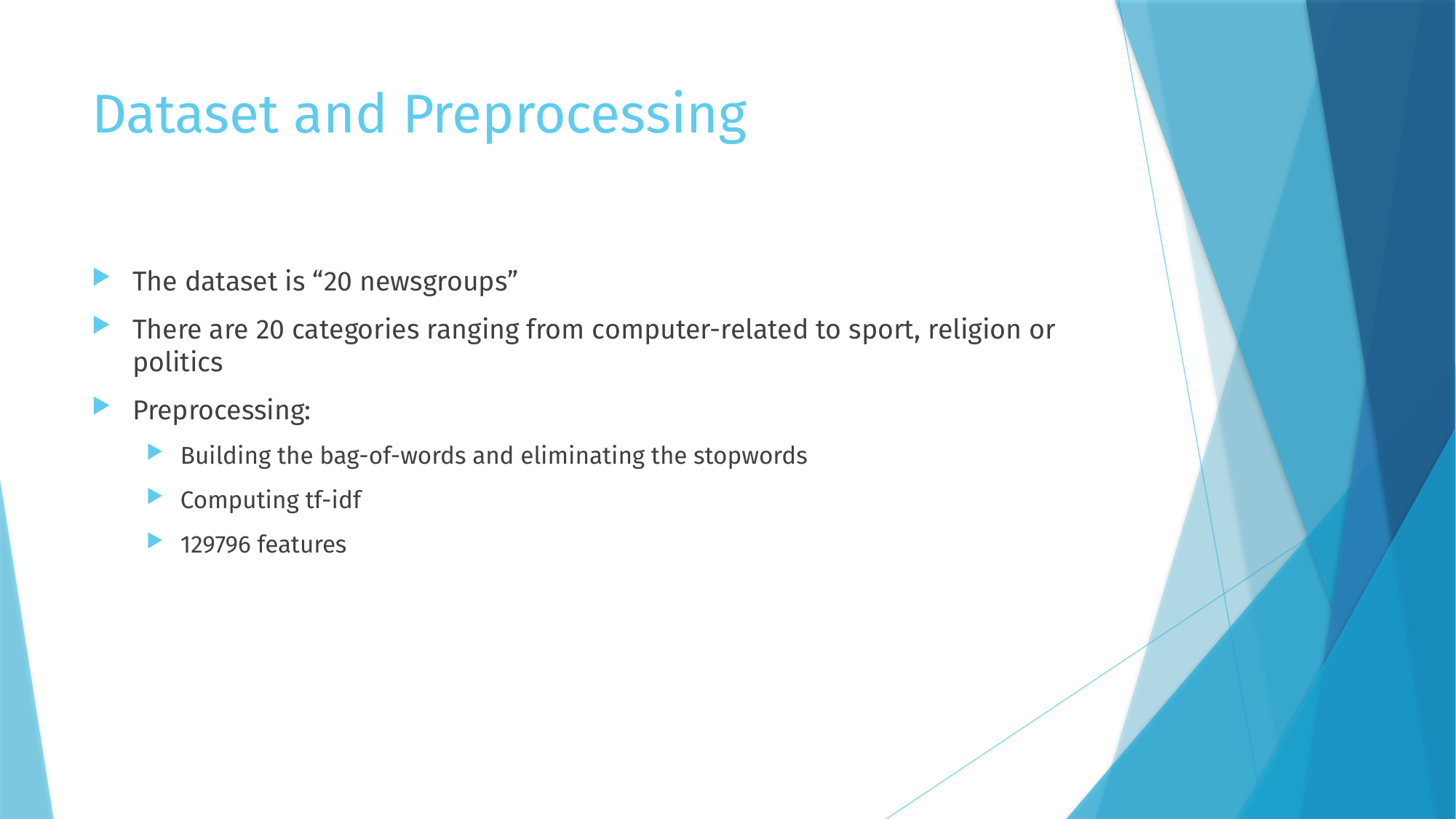

# Dataset and Preprocessing
The dataset is “20 newsgroups”
There are 20 categories ranging from computer-related to sport, religion or politics
Preprocessing:
Building the bag-of-words and eliminating the stopwords
Computing tf-idf
129796 features